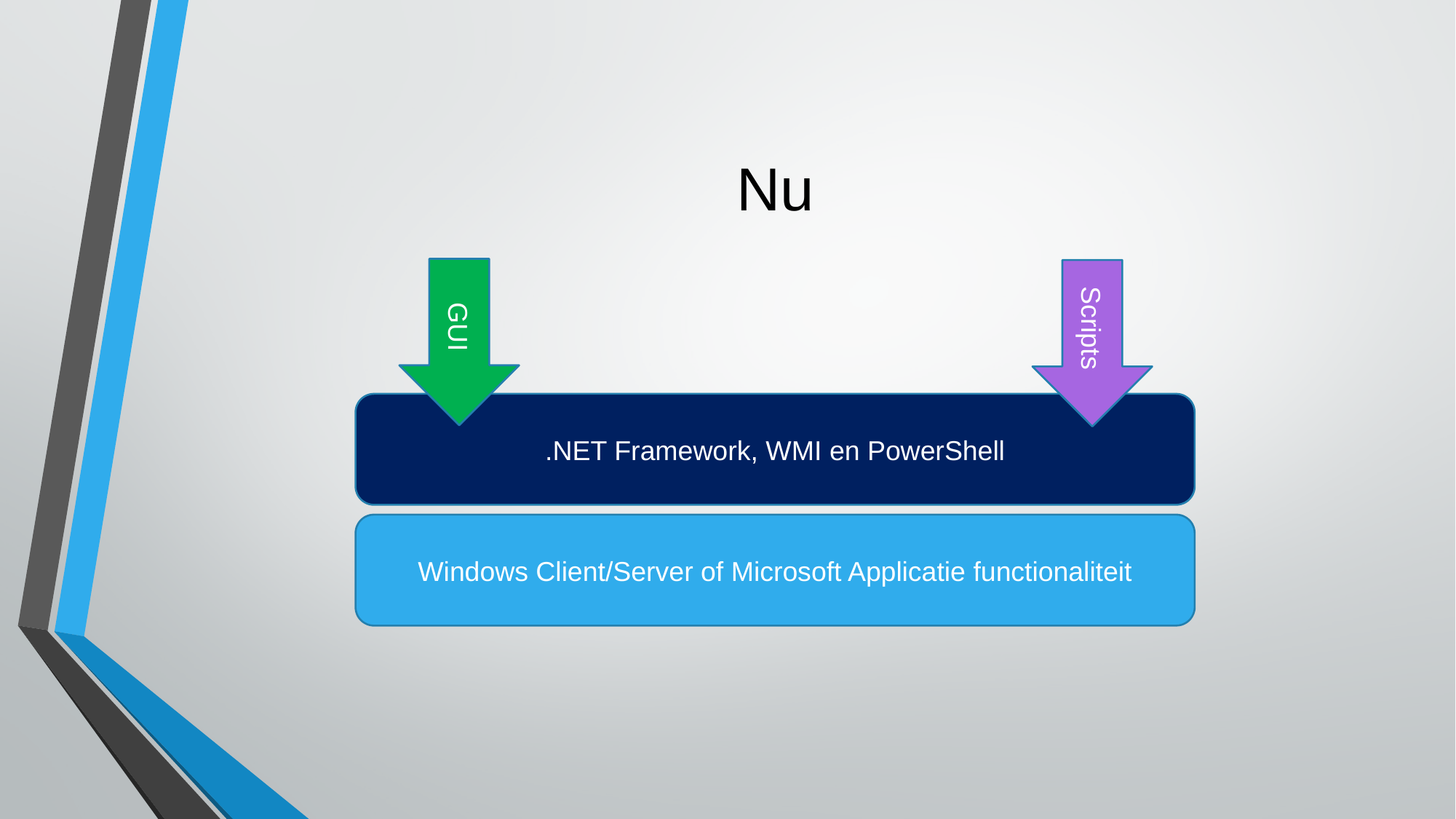

# Nu
GUI
Scripts
.NET Framework, WMI en PowerShell
Windows Client/Server of Microsoft Applicatie functionaliteit